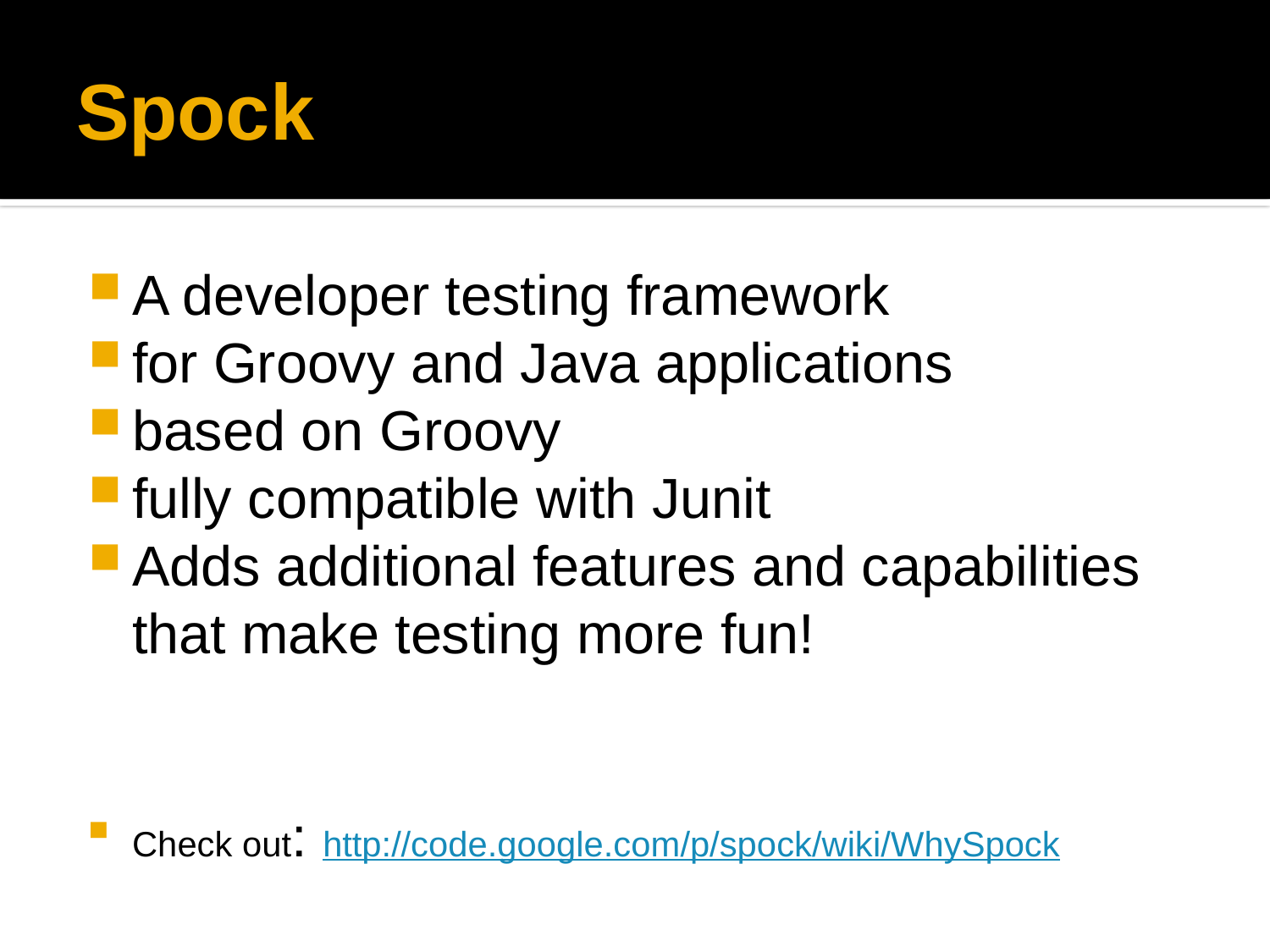

# Spock
A developer testing framework
for Groovy and Java applications
based on Groovy
fully compatible with Junit
Adds additional features and capabilities that make testing more fun!

Check out: http://code.google.com/p/spock/wiki/WhySpock